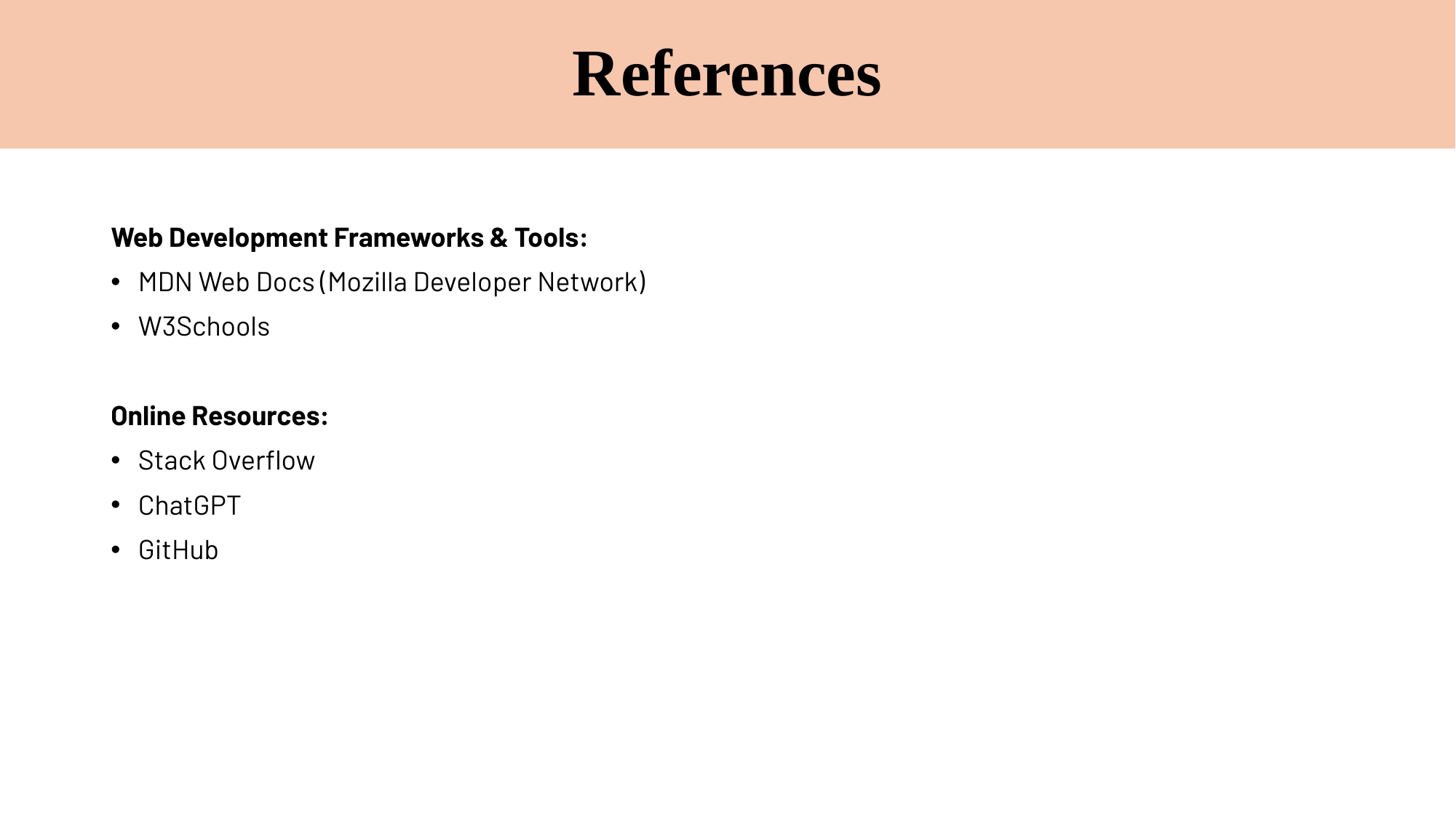

# References
Web Development Frameworks & Tools:
MDN Web Docs (Mozilla Developer Network)
W3Schools

Online Resources:
Stack Overflow
ChatGPT
GitHub